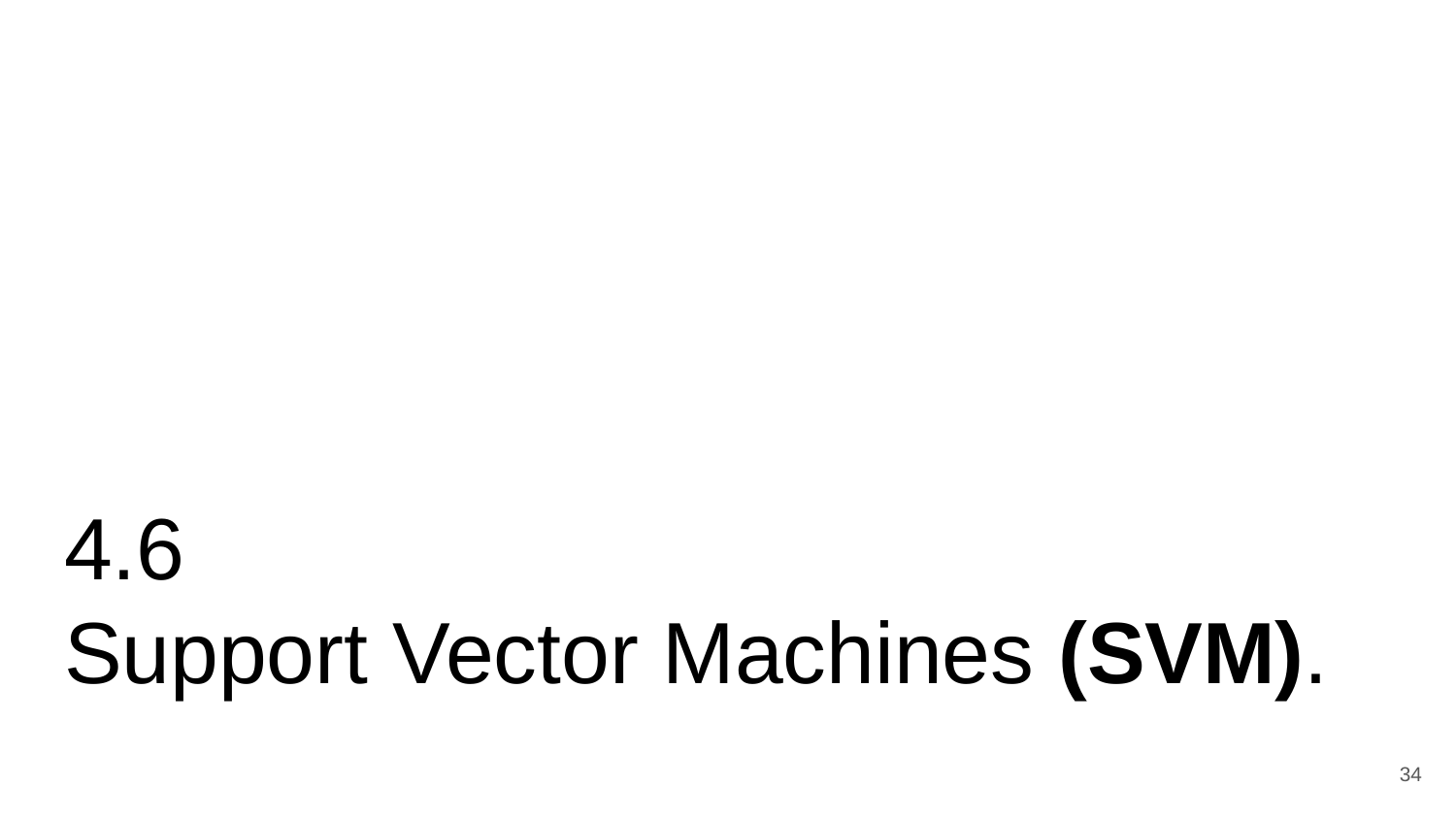

# 4.6
Support Vector Machines (SVM).
34